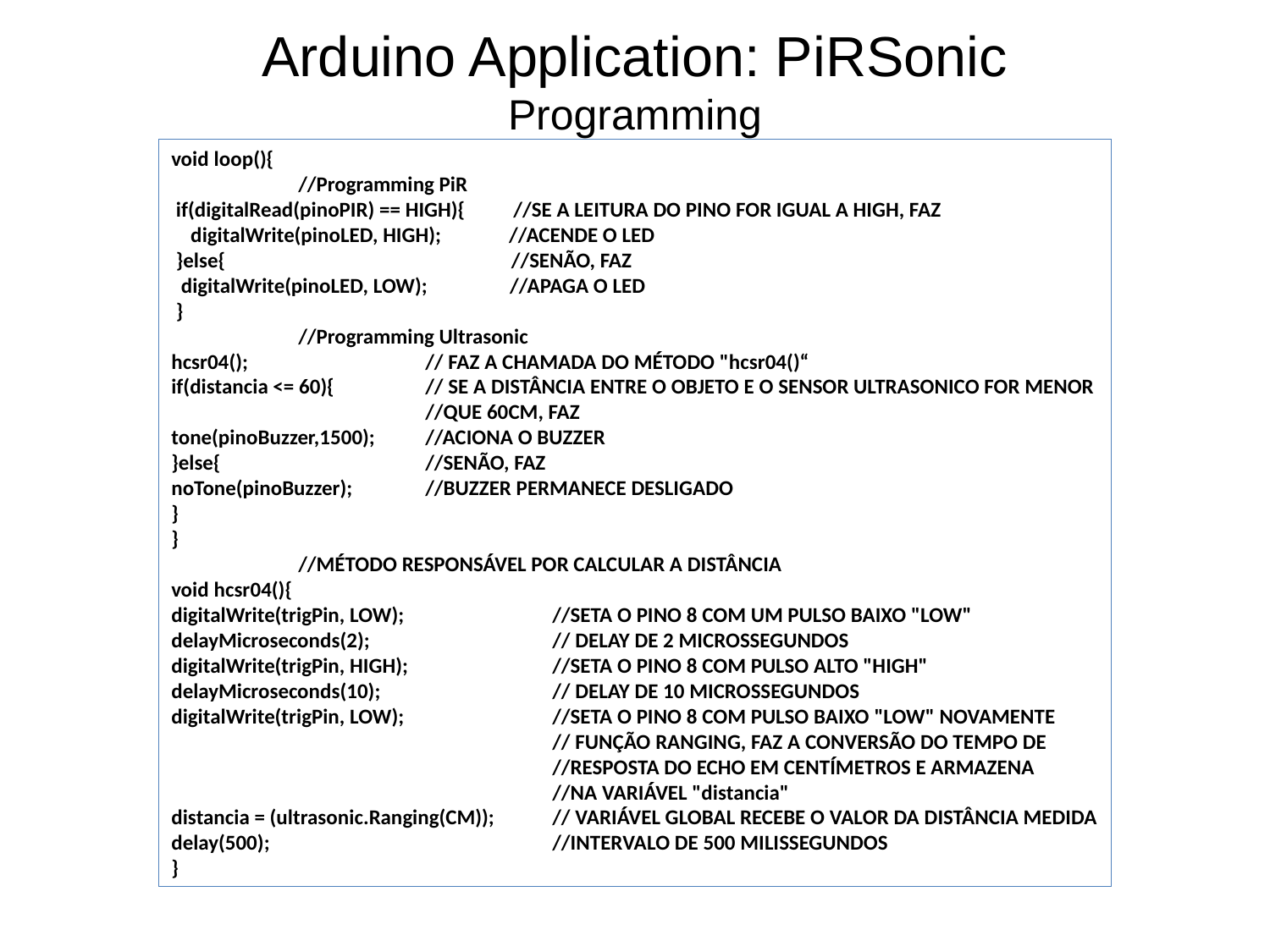

# Arduino Application: PiRSonic Programming
void loop(){
  	//Programming PiR
 if(digitalRead(pinoPIR) == HIGH){          //SE A LEITURA DO PINO FOR IGUAL A HIGH, FAZ
    digitalWrite(pinoLED, HIGH);              //ACENDE O LED
 }else{                                                           //SENÃO, FAZ
  digitalWrite(pinoLED, LOW);                 //APAGA O LED
 }
 	//Programming Ultrasonic
hcsr04();     		// FAZ A CHAMADA DO MÉTODO "hcsr04()“
if(distancia <= 60){        	// SE A DISTÂNCIA ENTRE O OBJETO E O SENSOR ULTRASONICO FOR MENOR     		//QUE 60CM, FAZ
tone(pinoBuzzer,1500);      	//ACIONA O BUZZER
}else{                      	//SENÃO, FAZ
noTone(pinoBuzzer);         	//BUZZER PERMANECE DESLIGADO
}
}
  	//MÉTODO RESPONSÁVEL POR CALCULAR A DISTÂNCIA
void hcsr04(){
digitalWrite(trigPin, LOW);     	//SETA O PINO 8 COM UM PULSO BAIXO "LOW"
delayMicroseconds(2);           		// DELAY DE 2 MICROSSEGUNDOS
digitalWrite(trigPin, HIGH);    	//SETA O PINO 8 COM PULSO ALTO "HIGH"
delayMicroseconds(10);          	// DELAY DE 10 MICROSSEGUNDOS
digitalWrite(trigPin, LOW);     	//SETA O PINO 8 COM PULSO BAIXO "LOW" NOVAMENTE
                                		// FUNÇÃO RANGING, FAZ A CONVERSÃO DO TEMPO DE
                               		//RESPOSTA DO ECHO EM CENTÍMETROS E ARMAZENA
                               		//NA VARIÁVEL "distancia"
distancia = (ultrasonic.Ranging(CM));   	// VARIÁVEL GLOBAL RECEBE O VALOR DA DISTÂNCIA MEDIDA
delay(500);                     		//INTERVALO DE 500 MILISSEGUNDOS
}